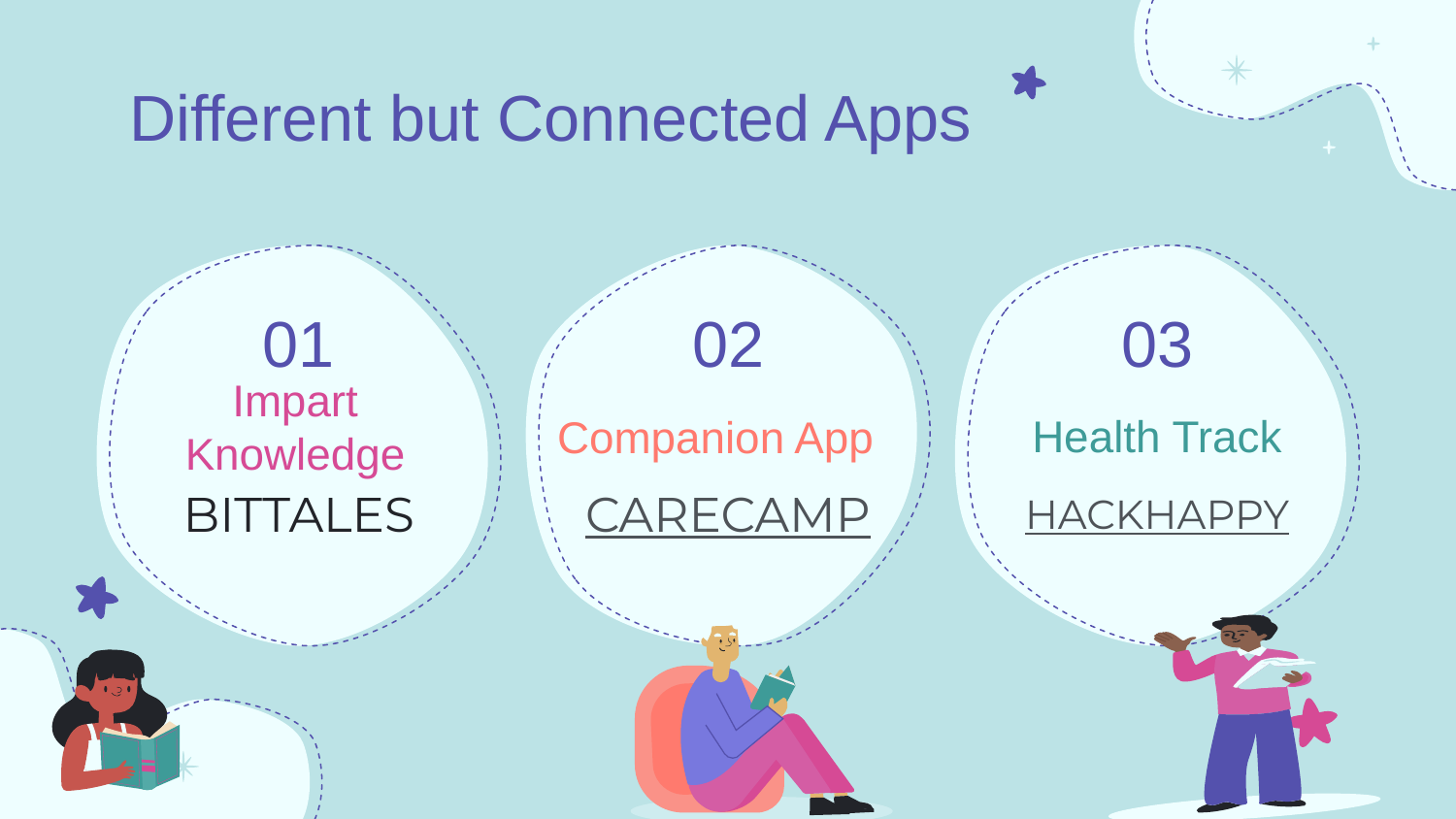

Different but Connected Apps

# 01
02
03
Companion App
Impart Knowledge
Health Track
BITTALES
CARECAMP
HACKHAPPY